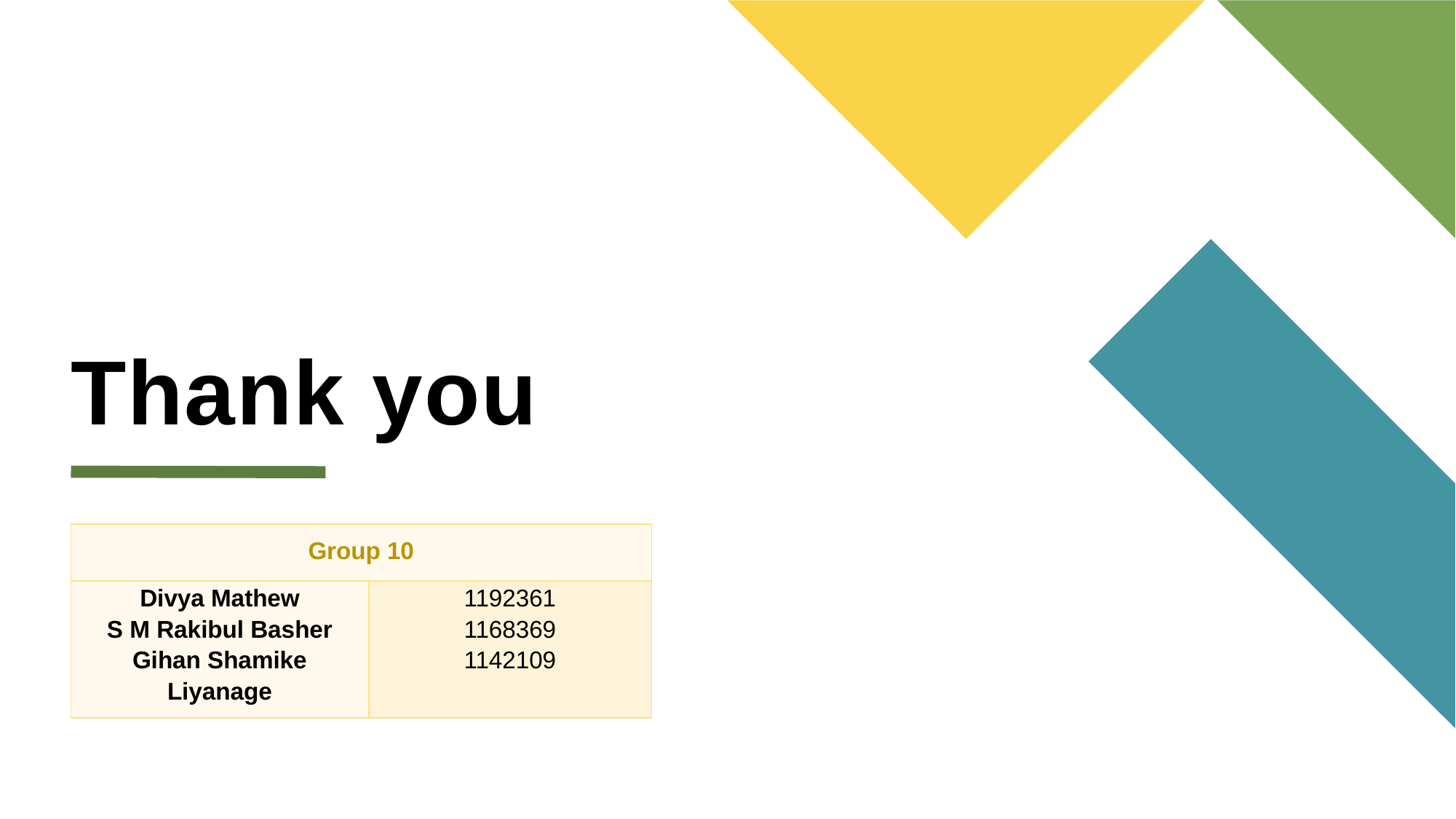

# Thank you
| Group 10 |  |
| --- | --- |
| Divya Mathew S M Rakibul Basher Gihan Shamike Liyanage | 1192361 1168369 1142109 |